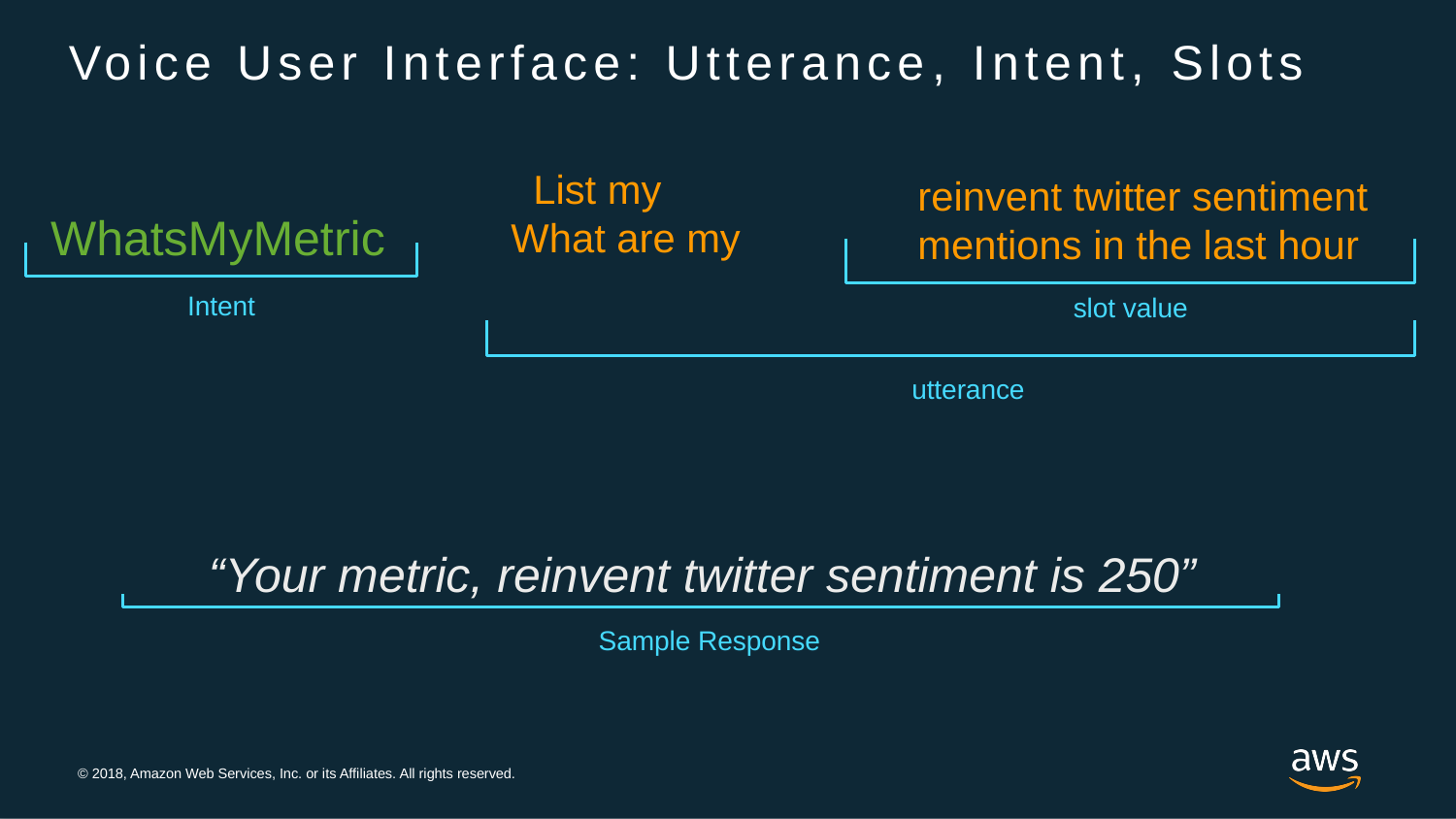

# Voice User Interface: Utterance,  Intent,  Slots

  List my
What are my

utterance
      reinvent twitter sentiment
      mentions in the last hour

slot value
WhatsMyMetric

Intent
“Your metric, reinvent twitter sentiment is 250”

Sample Response